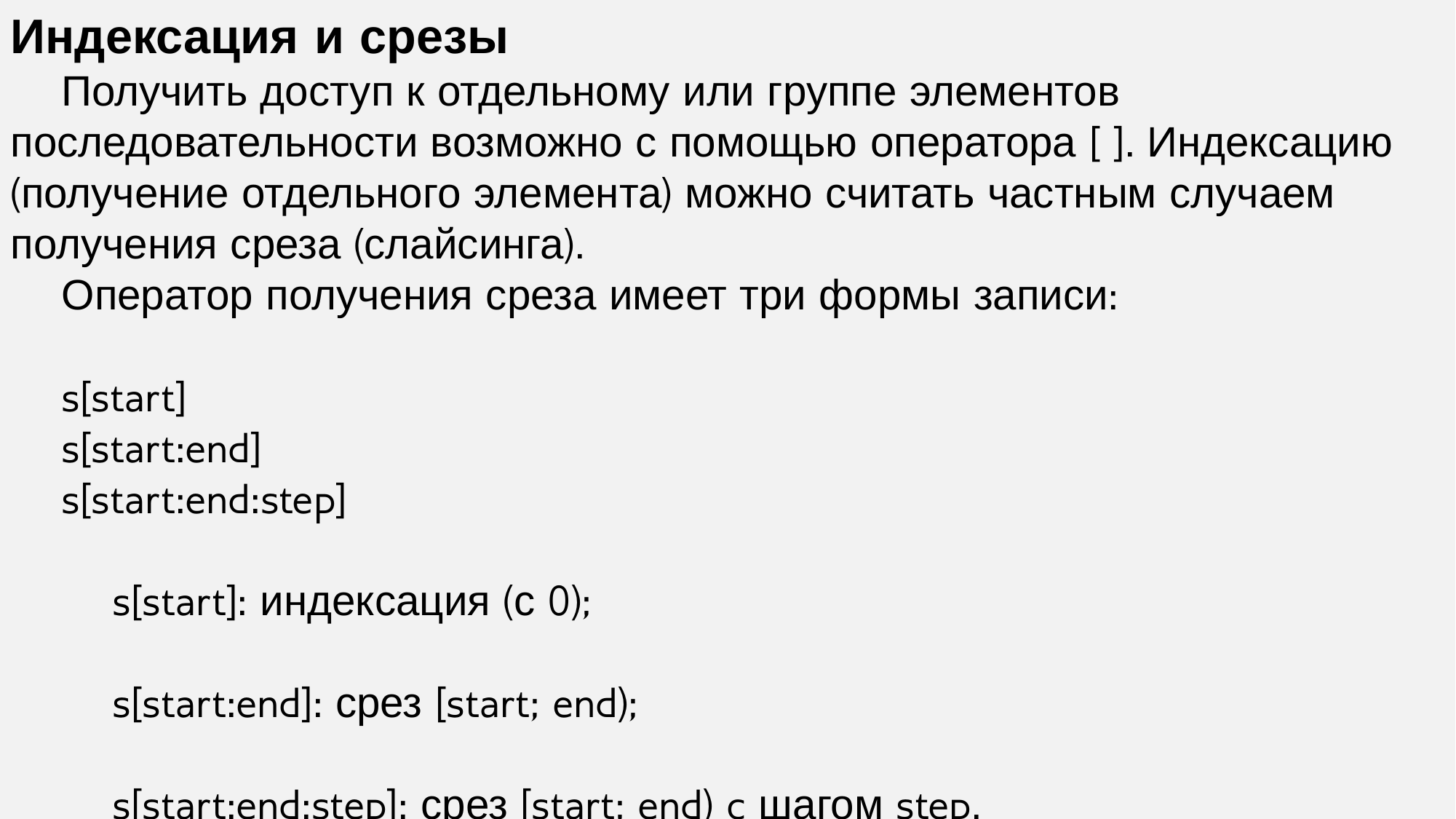

Индексация и срезы
    Получить доступ к отдельному или группе элементов последовательности возможно с помощью оператора [ ]. Индексацию (получение отдельного элемента) можно считать частным случаем получения среза (слайсинга).
    Оператор получения среза имеет три формы записи:

    s[start]
    s[start:end]
    s[start:end:step]

        s[start]: индексация (с 0);

        s[start:end]: срез [start; end);

        s[start:end:step]: срез [start; end) c шагом step.

    В ряде случаев целочисленные параметры start, end и step могут быть опущены. Элемент с индексом end не включается в результат при взятии срезов.